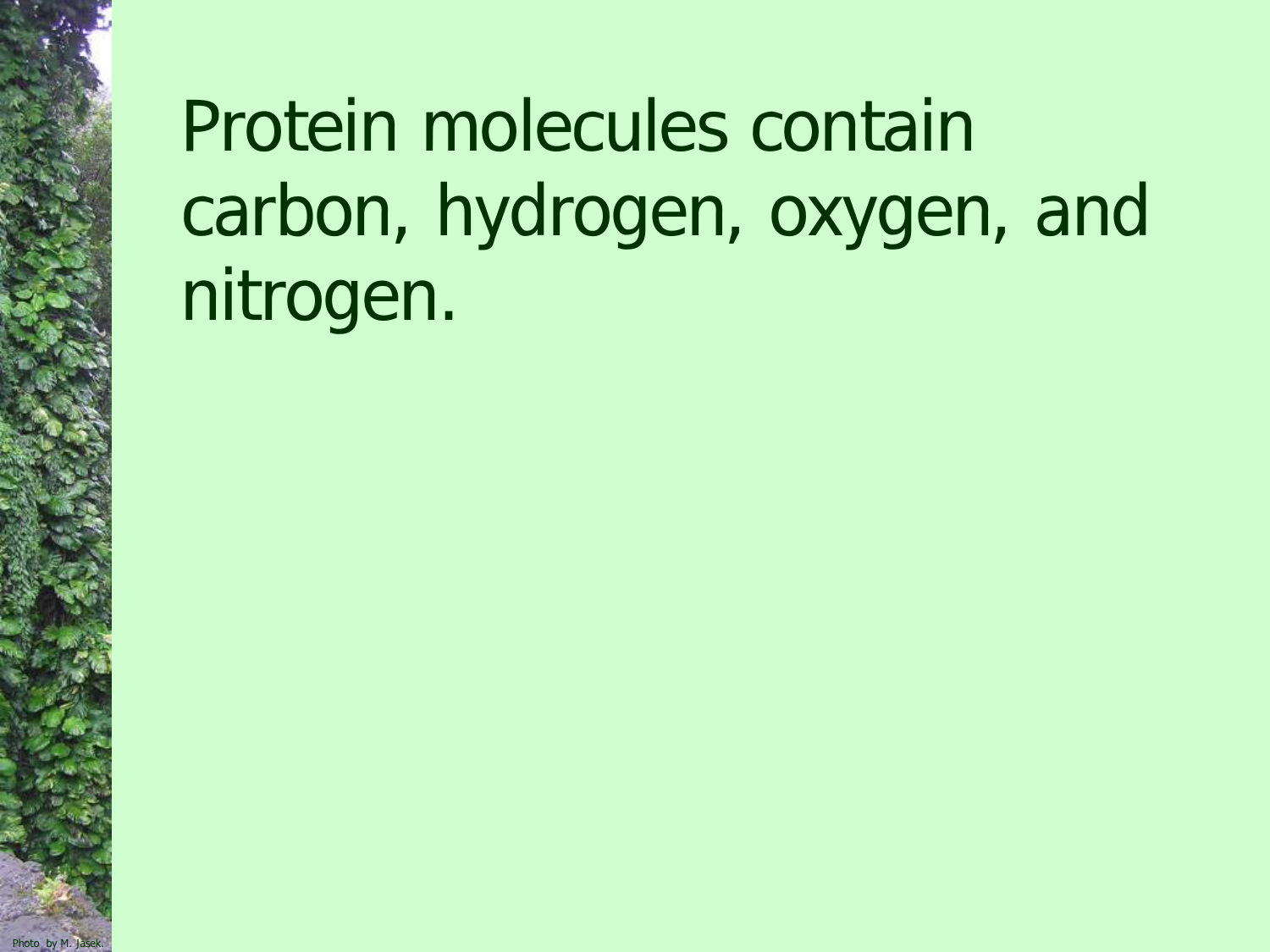

Protein molecules contain carbon, hydrogen, oxygen, and nitrogen.